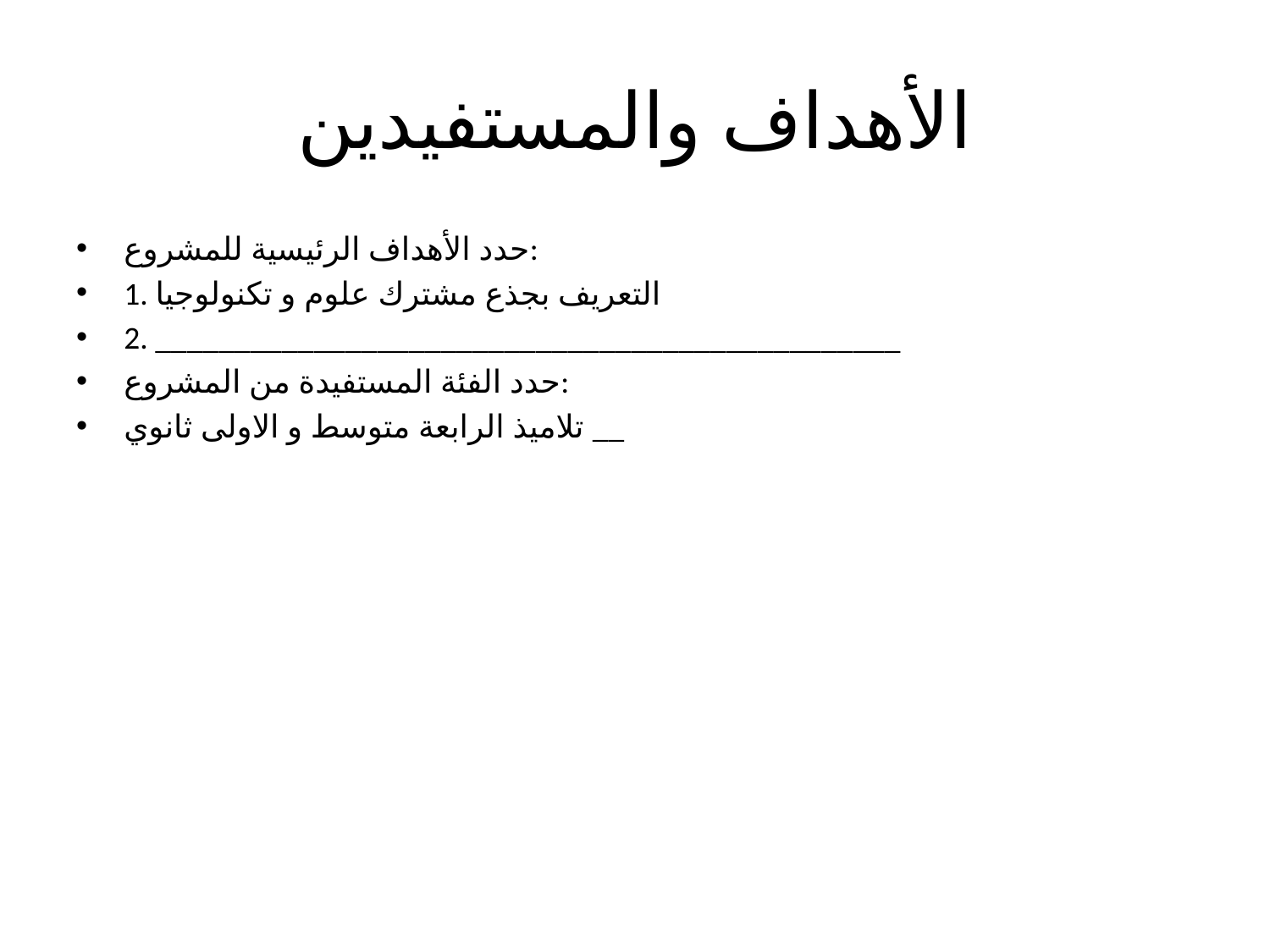

# الأهداف والمستفيدين
حدد الأهداف الرئيسية للمشروع:
1. التعريف بجذع مشترك علوم و تكنولوجيا
2. _______________________________________________
حدد الفئة المستفيدة من المشروع:
تلاميذ الرابعة متوسط و الاولى ثانوي __